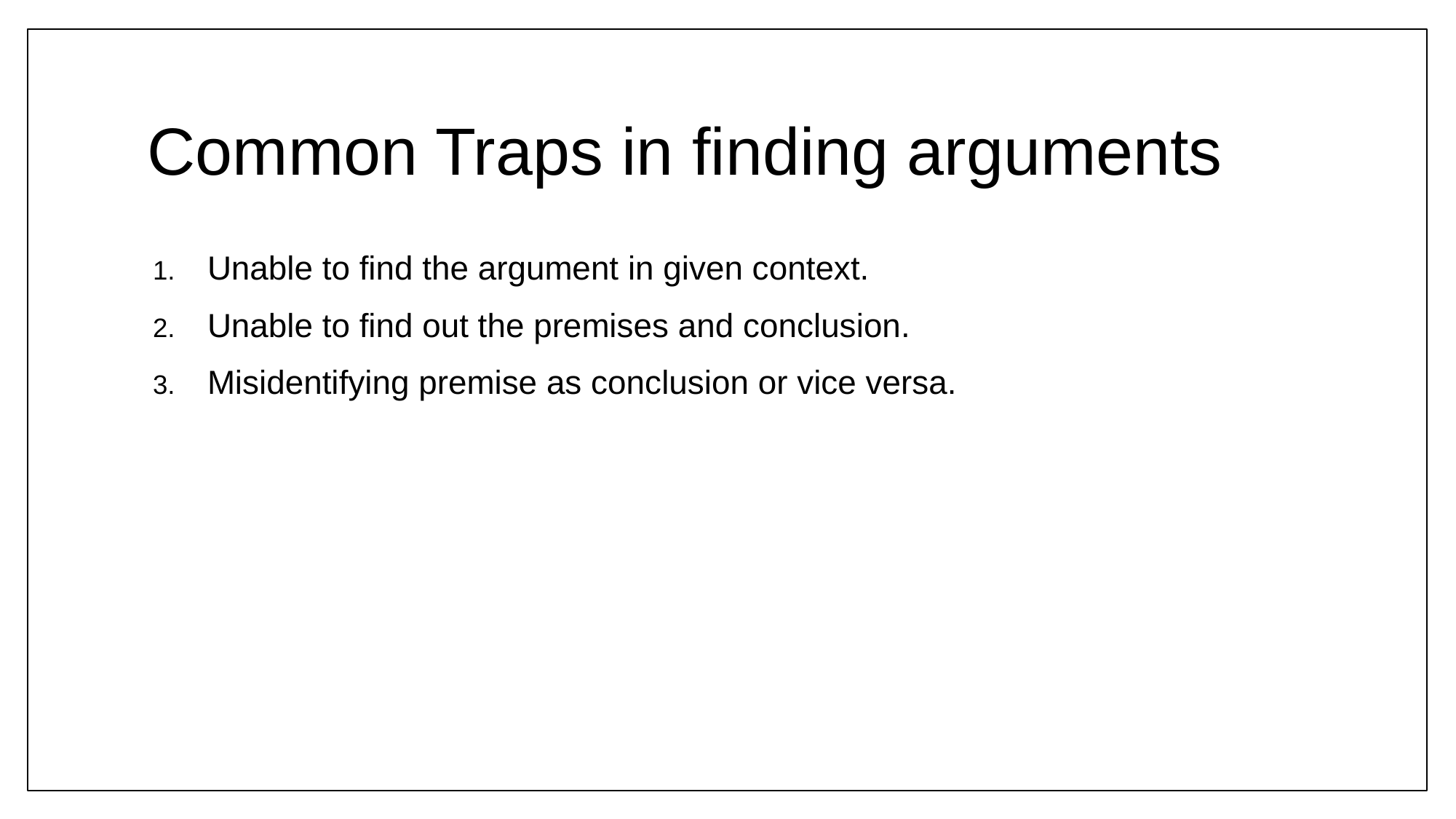

# Common Traps in finding arguments
Unable to find the argument in given context.
Unable to find out the premises and conclusion.
Misidentifying premise as conclusion or vice versa.